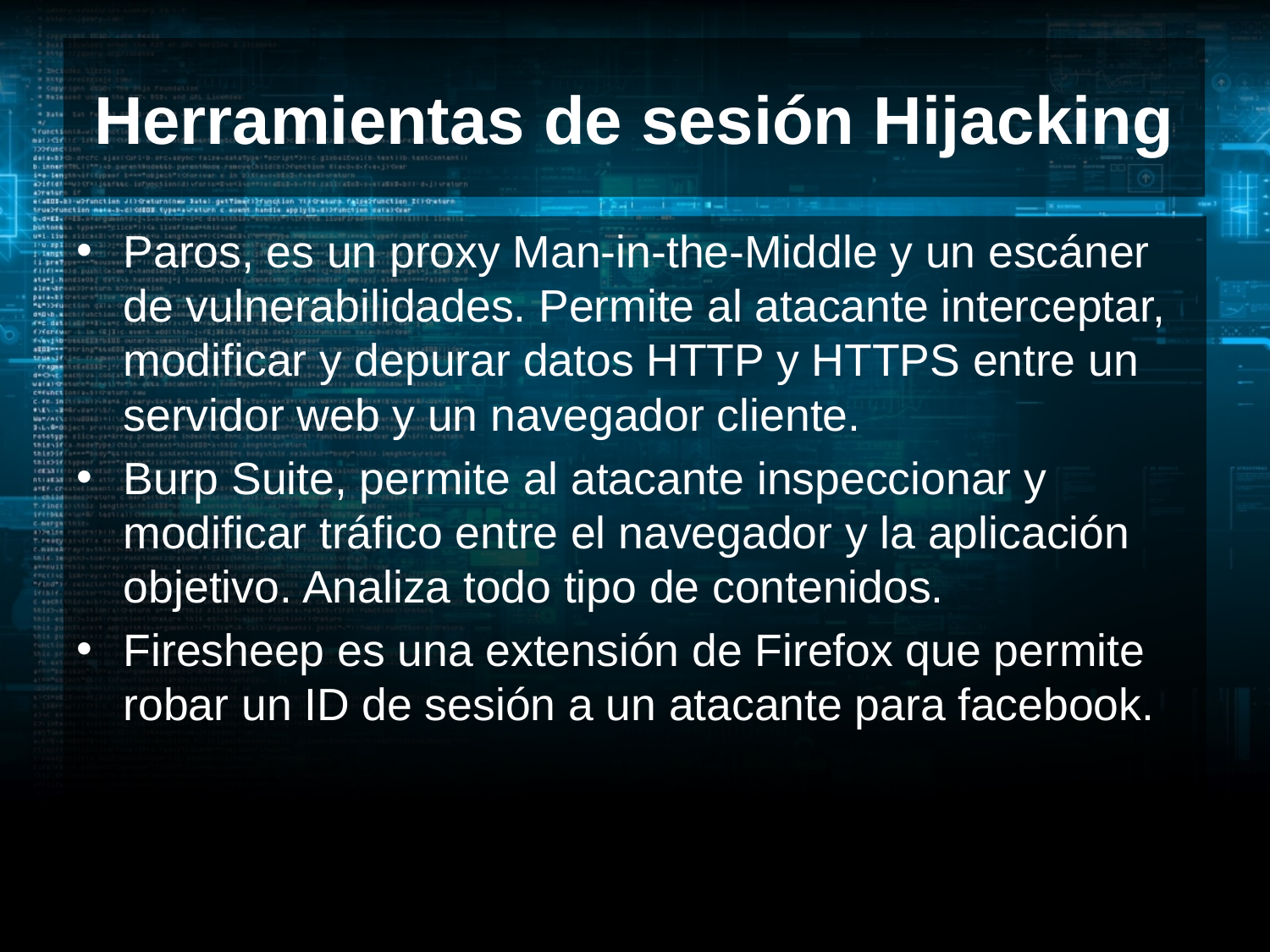

# Herramientas de sesión Hijacking
Paros, es un proxy Man-in-the-Middle y un escáner de vulnerabilidades. Permite al atacante interceptar, modificar y depurar datos HTTP y HTTPS entre un servidor web y un navegador cliente.
Burp Suite, permite al atacante inspeccionar y modificar tráfico entre el navegador y la aplicación objetivo. Analiza todo tipo de contenidos.
Firesheep es una extensión de Firefox que permite robar un ID de sesión a un atacante para facebook.